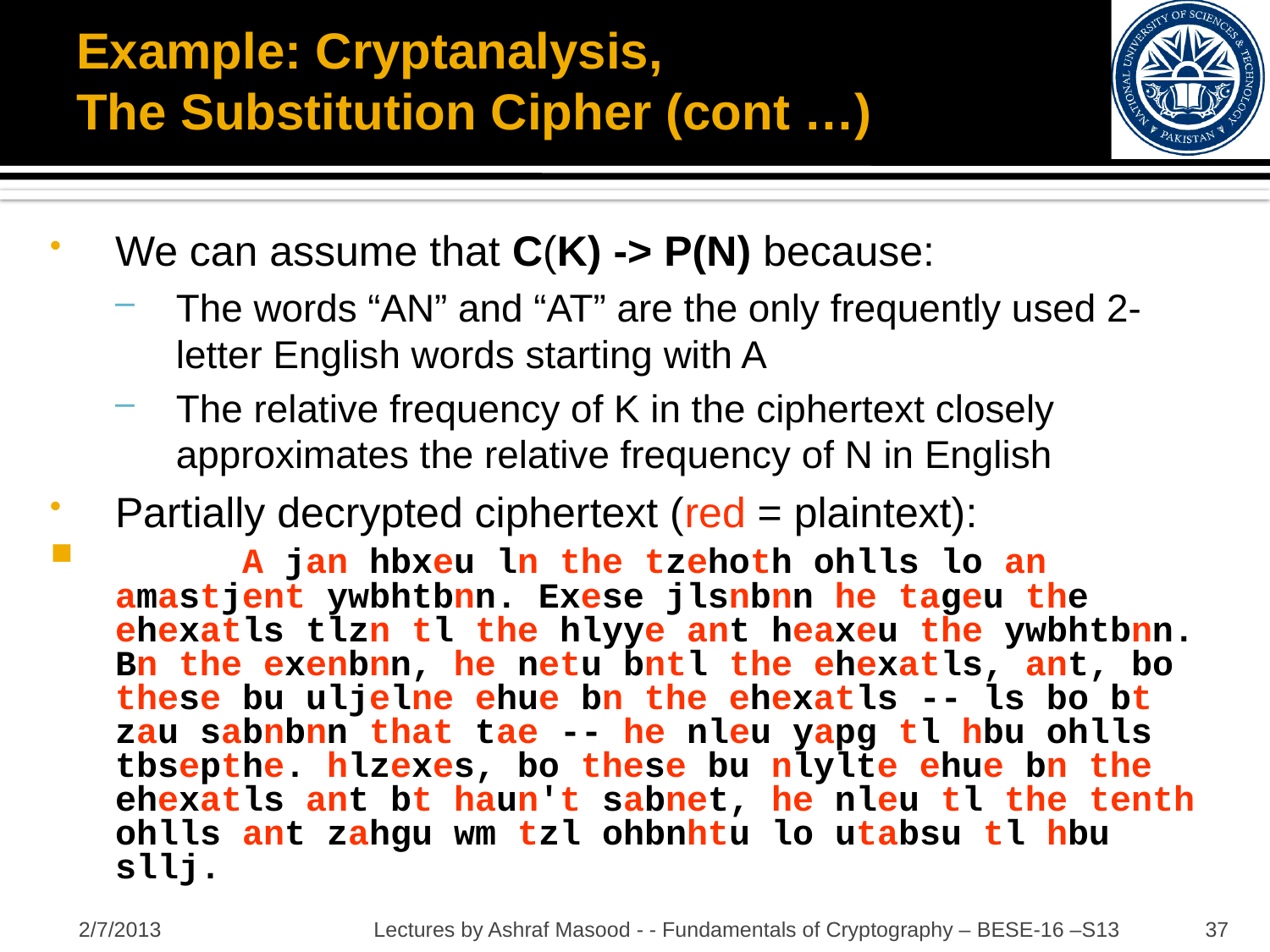

# Example: Cryptanalysis, The Substitution Cipher (cont …)

We can assume that C(K) -> P(N) because:
The words “AN” and “AT” are the only frequently used 2-letter English words starting with A
The relative frequency of K in the ciphertext closely approximates the relative frequency of N in English
Partially decrypted ciphertext (red = plaintext):
	A jan hbxeu ln the tzehoth ohlls lo an amastjent ywbhtbnn. Exese jlsnbnn he tageu the ehexatls tlzn tl the hlyye ant heaxeu the ywbhtbnn. Bn the exenbnn, he netu bntl the ehexatls, ant, bo these bu uljelne ehue bn the ehexatls -- ls bo bt zau sabnbnn that tae -- he nleu yapg tl hbu ohlls tbsepthe. hlzexes, bo these bu nlylte ehue bn the ehexatls ant bt haun't sabnet, he nleu tl the tenth ohlls ant zahgu wm tzl ohbnhtu lo utabsu tl hbu sllj.

2/7/2013
Lectures by Ashraf Masood - - Fundamentals of Cryptography – BESE-16 –S13
37